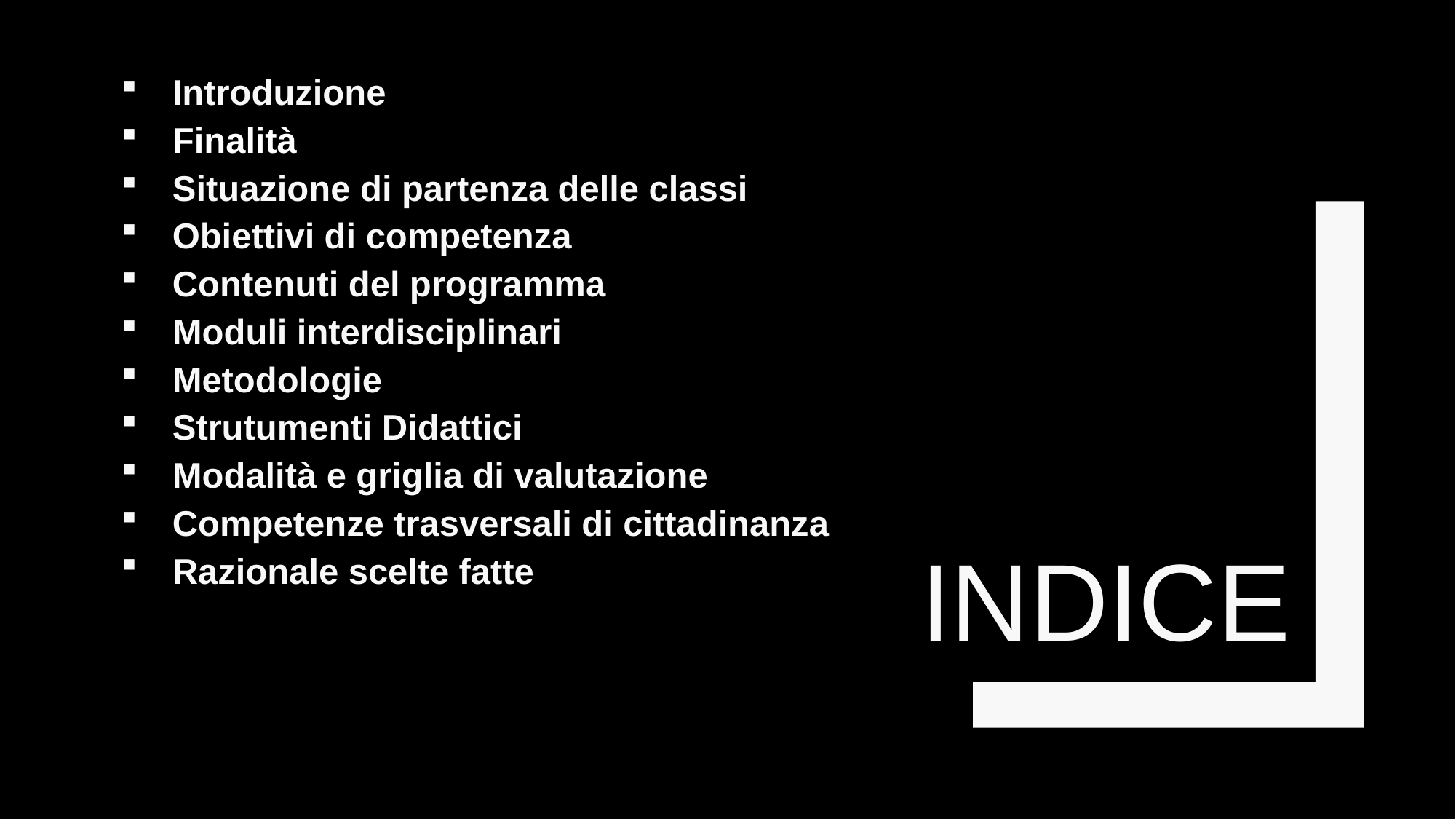

Introduzione
Finalità
Situazione di partenza delle classi
Obiettivi di competenza
Contenuti del programma
Moduli interdisciplinari
Metodologie
Strutumenti Didattici
Modalità e griglia di valutazione
Competenze trasversali di cittadinanza
Razionale scelte fatte

# Indice